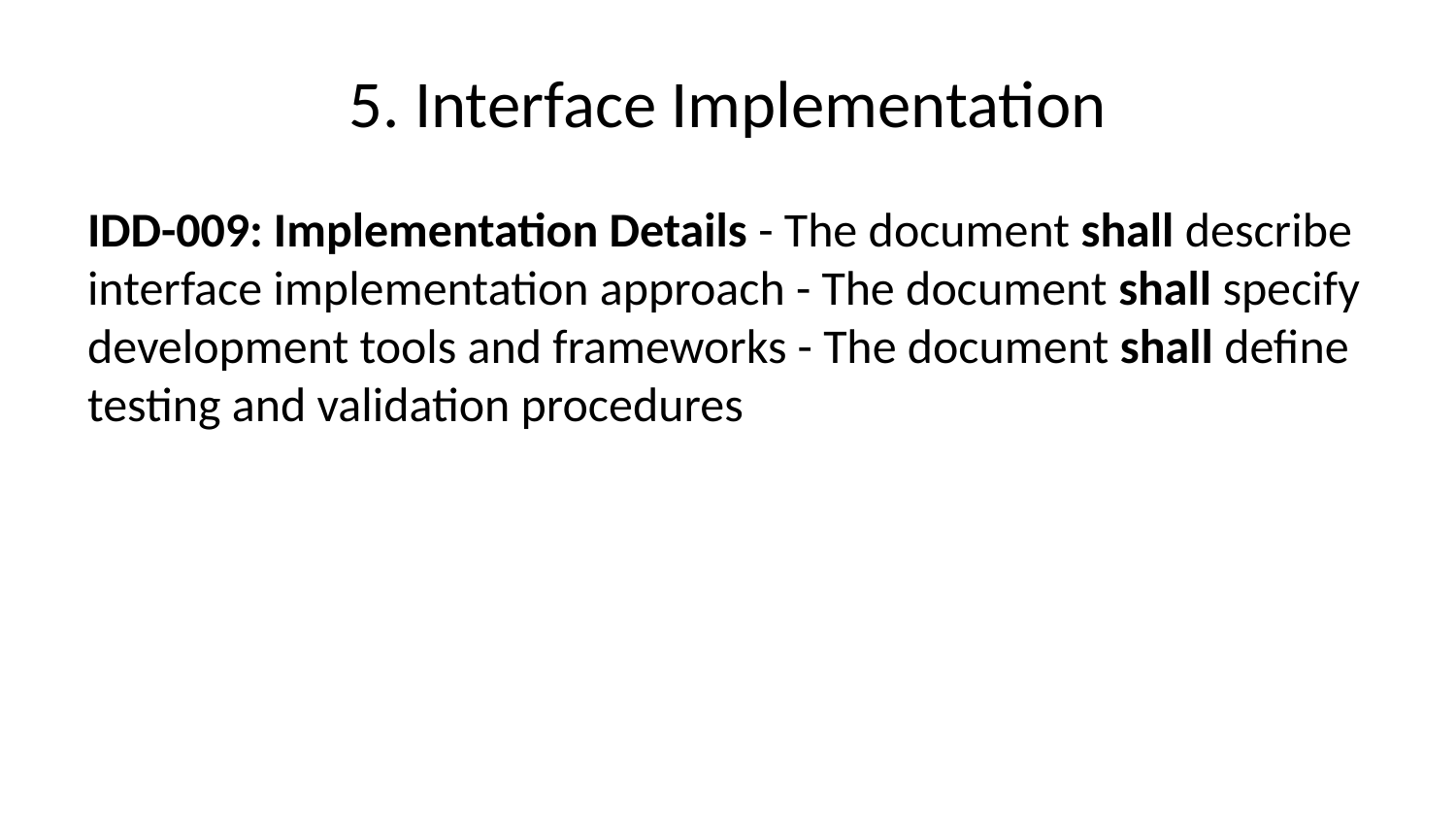

# 5. Interface Implementation
IDD-009: Implementation Details - The document shall describe interface implementation approach - The document shall specify development tools and frameworks - The document shall define testing and validation procedures